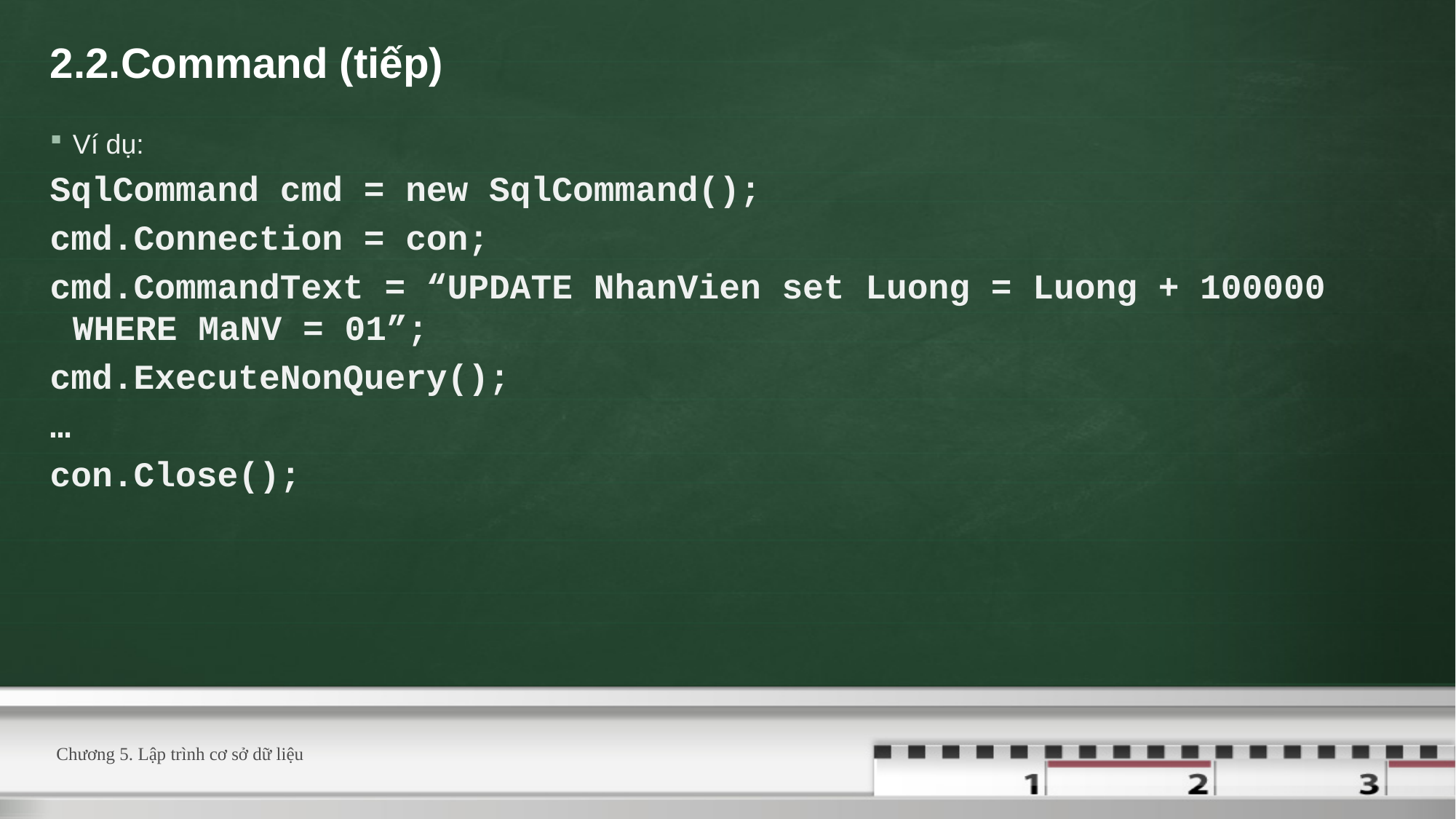

Chương 5. Lập trình cơ sở dữ liệu
11/46
# 2.2.Command (tiếp)
Ví dụ:
SqlCommand cmd = new SqlCommand();
cmd.Connection = con;
cmd.CommandText = “UPDATE NhanVien set Luong = Luong + 100000 WHERE MaNV = 01”;
cmd.ExecuteNonQuery();
…
con.Close();

15/10/2022